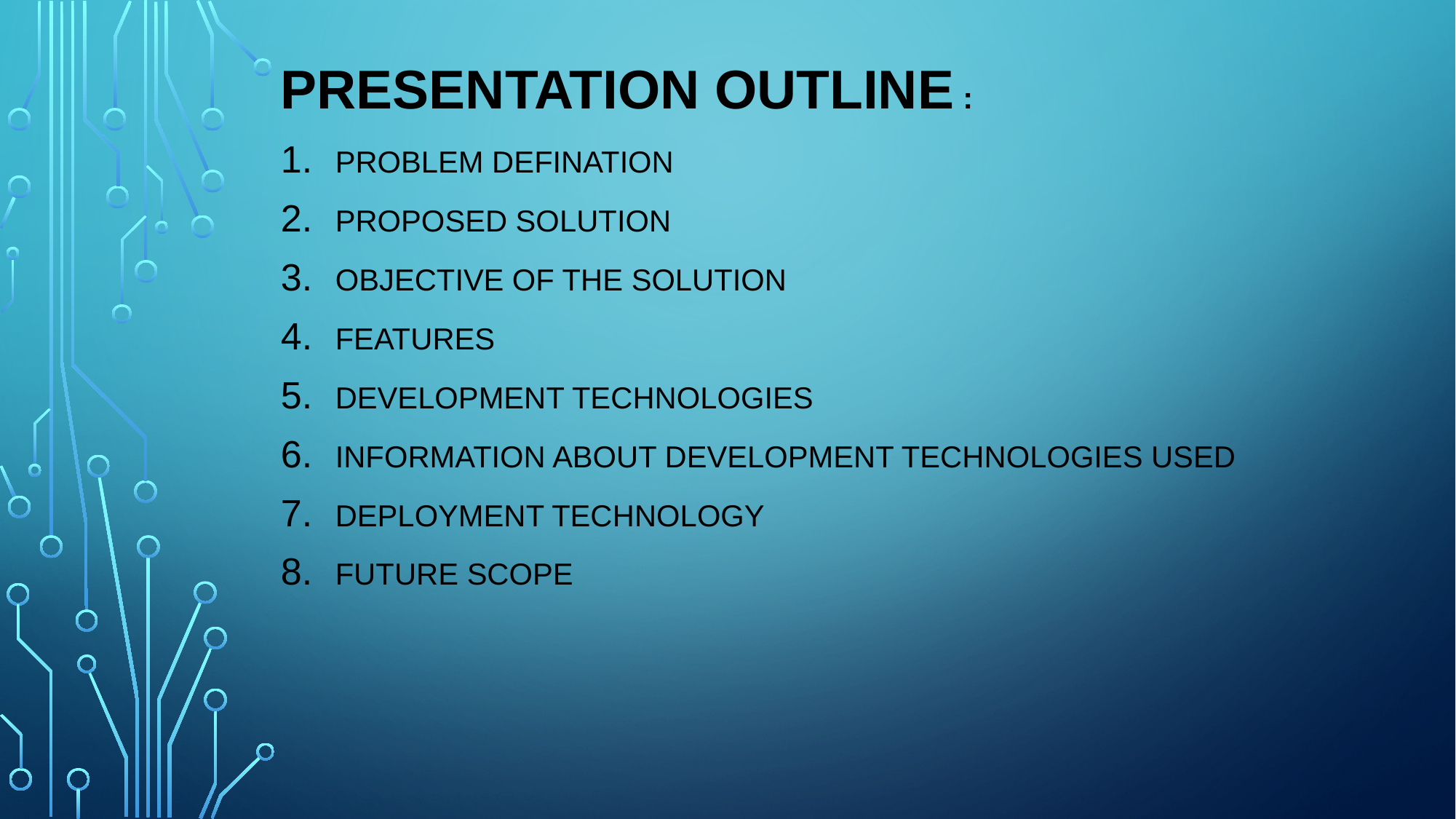

Presentation Outline :
ProbleM Defination
Proposed Solution
Objective of the solution
Features
Development Technologies
Information About development technologies used
Deployment Technology
Future Scope